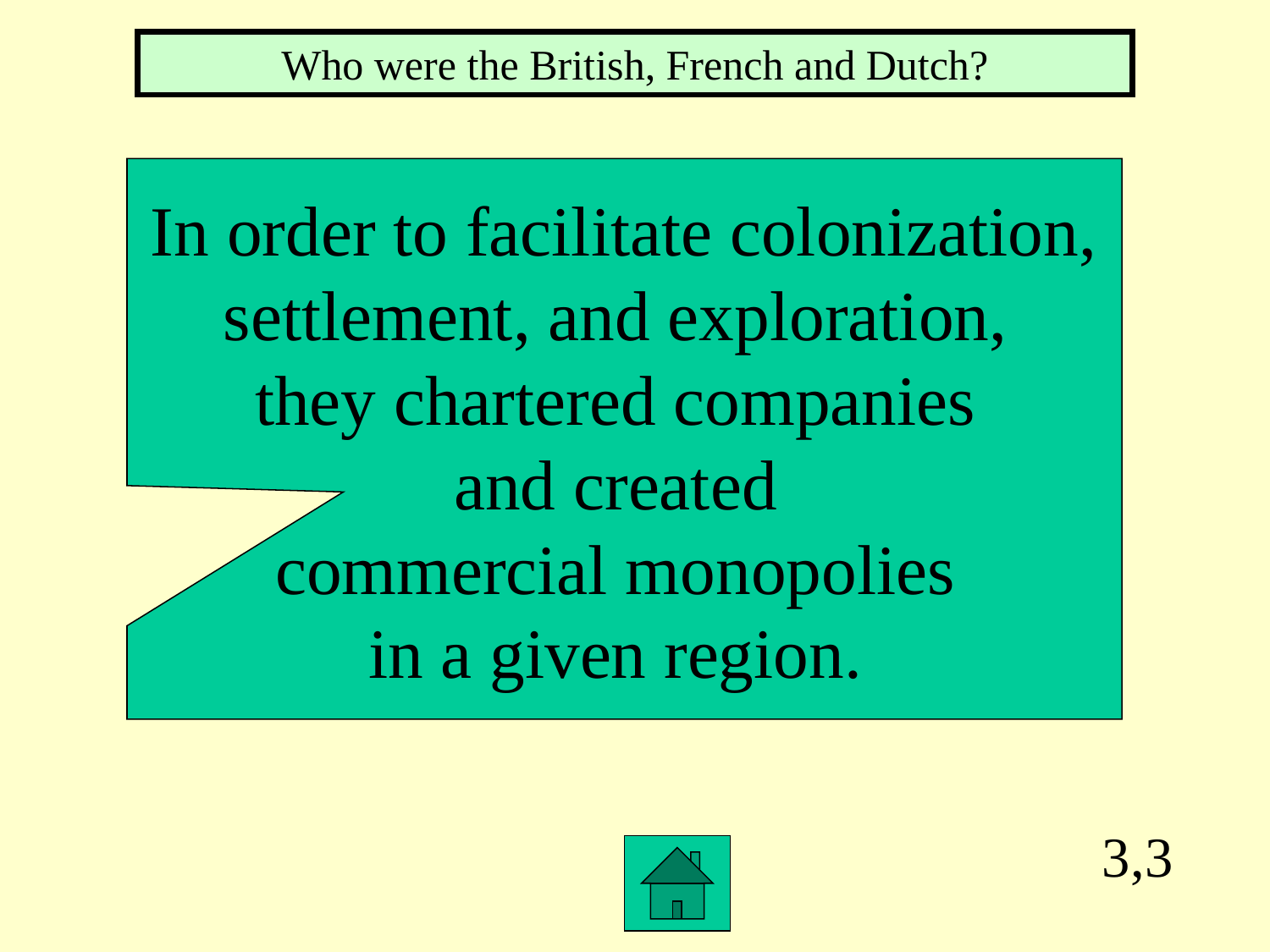

Who were the British, French and Dutch?
 In order to facilitate colonization,
settlement, and exploration,
they chartered companies
and created
commercial monopolies
in a given region.
3,3